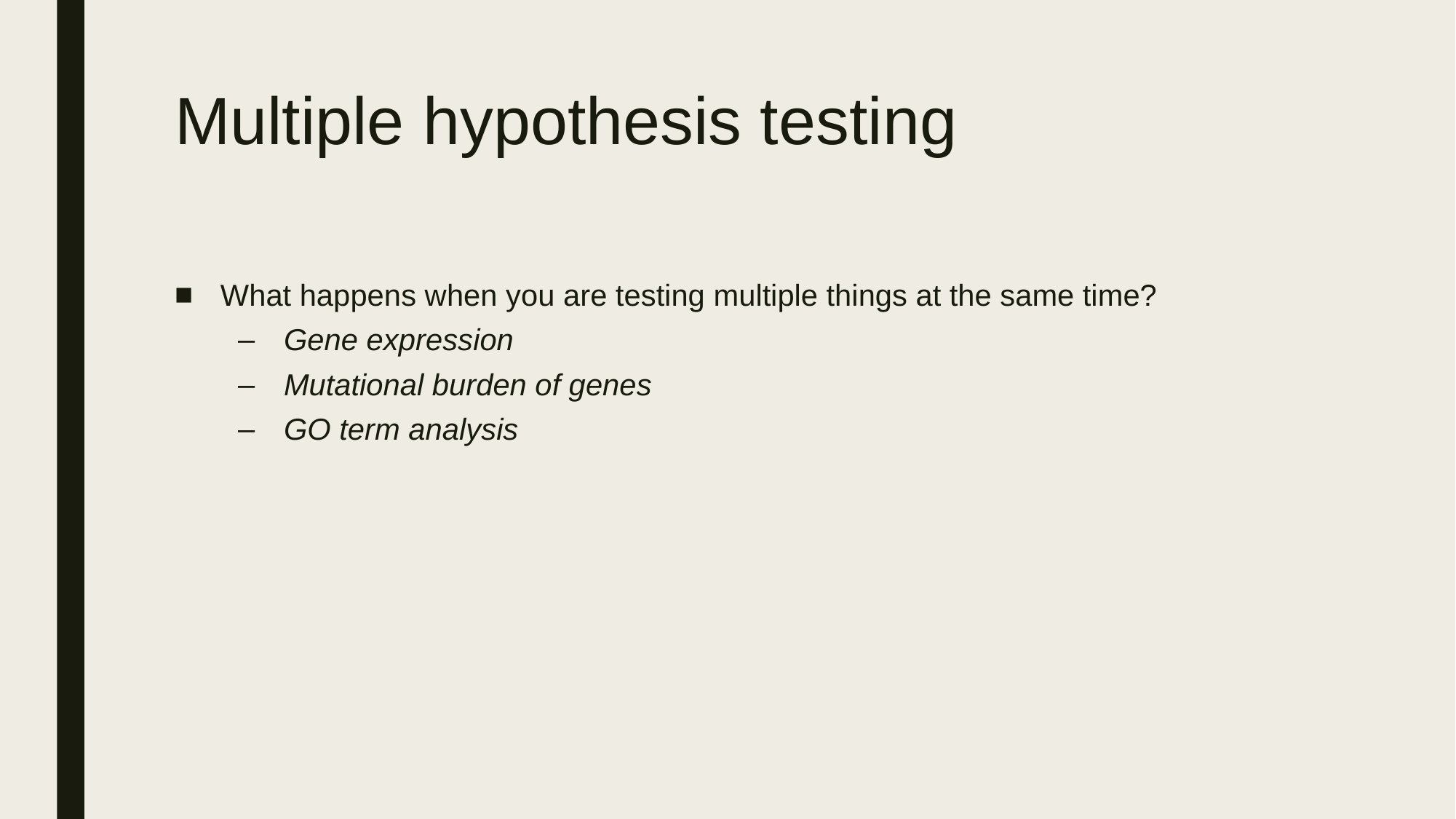

# Multiple hypothesis testing
What happens when you are testing multiple things at the same time?
Gene expression
Mutational burden of genes
GO term analysis